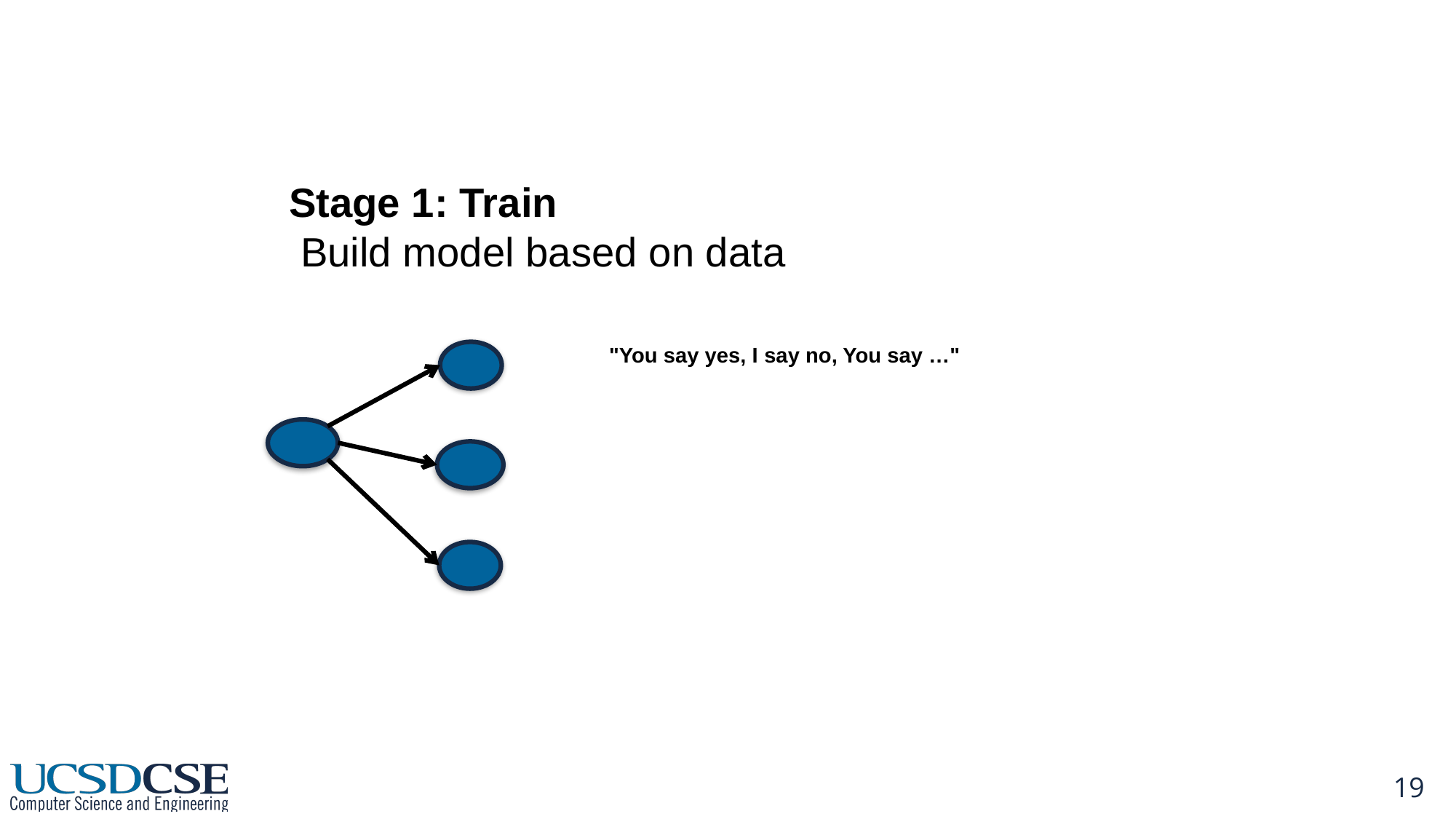

Stage 1: Train
 Build model based on data
"You say yes, I say no, You say …"